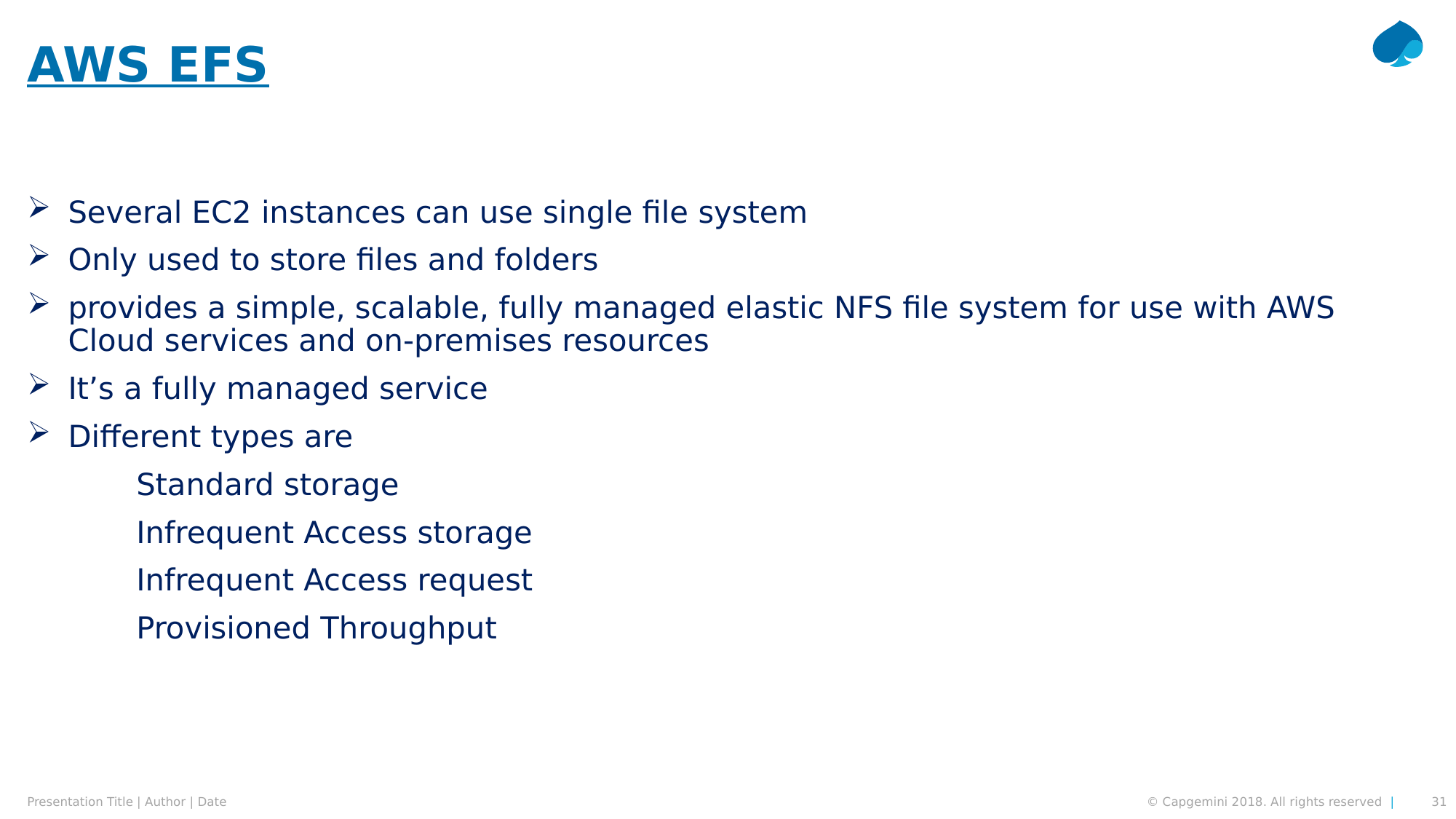

# AWS EFS
Several EC2 instances can use single file system
Only used to store files and folders
provides a simple, scalable, fully managed elastic NFS file system for use with AWS Cloud services and on-premises resources
It’s a fully managed service
Different types are
	Standard storage
	Infrequent Access storage
	Infrequent Access request
	Provisioned Throughput